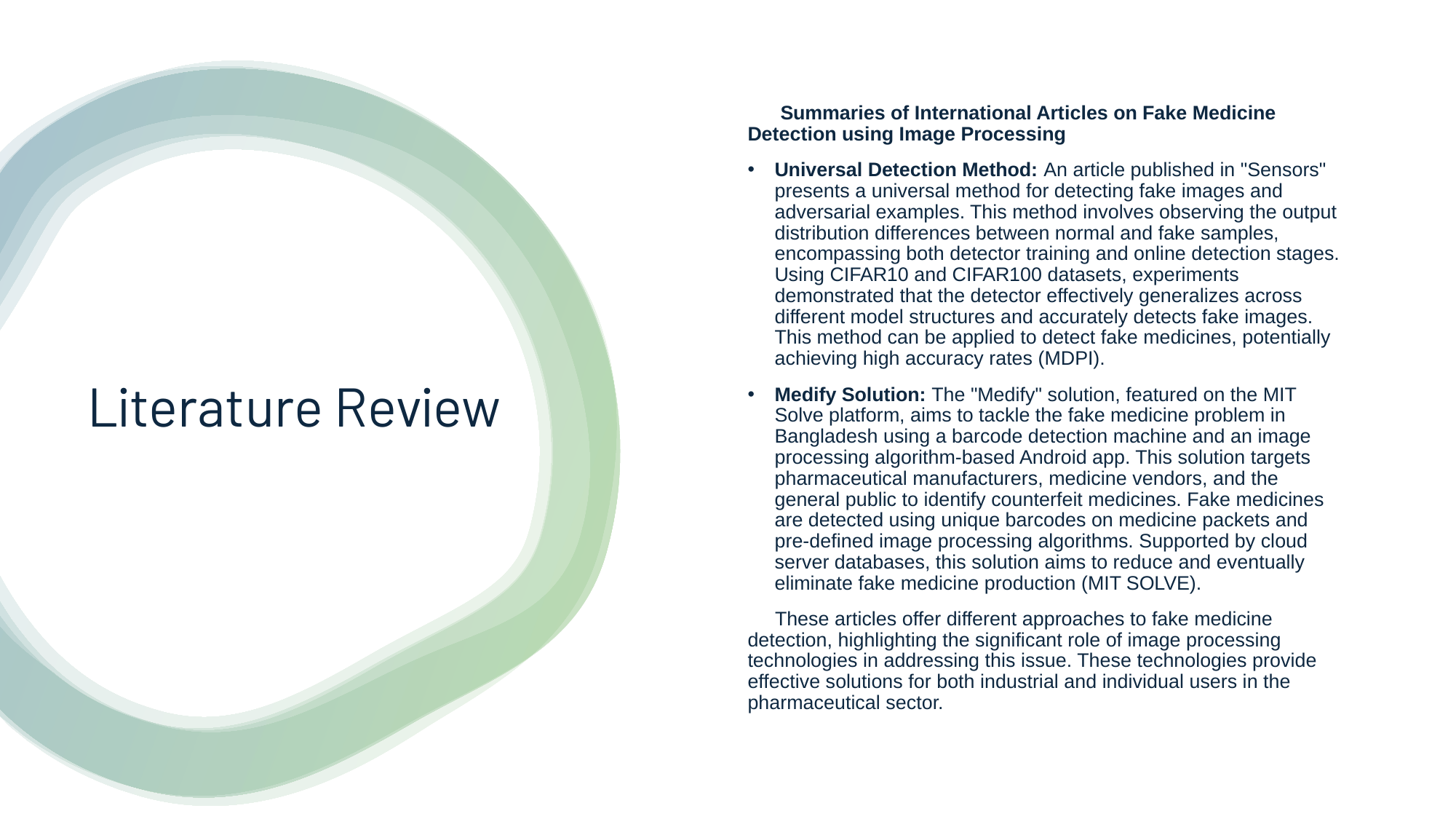

Summaries of International Articles on Fake Medicine Detection using Image Processing
Universal Detection Method: An article published in "Sensors" presents a universal method for detecting fake images and adversarial examples. This method involves observing the output distribution differences between normal and fake samples, encompassing both detector training and online detection stages. Using CIFAR10 and CIFAR100 datasets, experiments demonstrated that the detector effectively generalizes across different model structures and accurately detects fake images. This method can be applied to detect fake medicines, potentially achieving high accuracy rates (MDPI).
Medify Solution: The "Medify" solution, featured on the MIT Solve platform, aims to tackle the fake medicine problem in Bangladesh using a barcode detection machine and an image processing algorithm-based Android app. This solution targets pharmaceutical manufacturers, medicine vendors, and the general public to identify counterfeit medicines. Fake medicines are detected using unique barcodes on medicine packets and pre-defined image processing algorithms. Supported by cloud server databases, this solution aims to reduce and eventually eliminate fake medicine production (MIT SOLVE).
     These articles offer different approaches to fake medicine detection, highlighting the significant role of image processing    technologies in addressing this issue. These technologies provide effective solutions for both industrial and individual users in the pharmaceutical sector.
# Literature Review